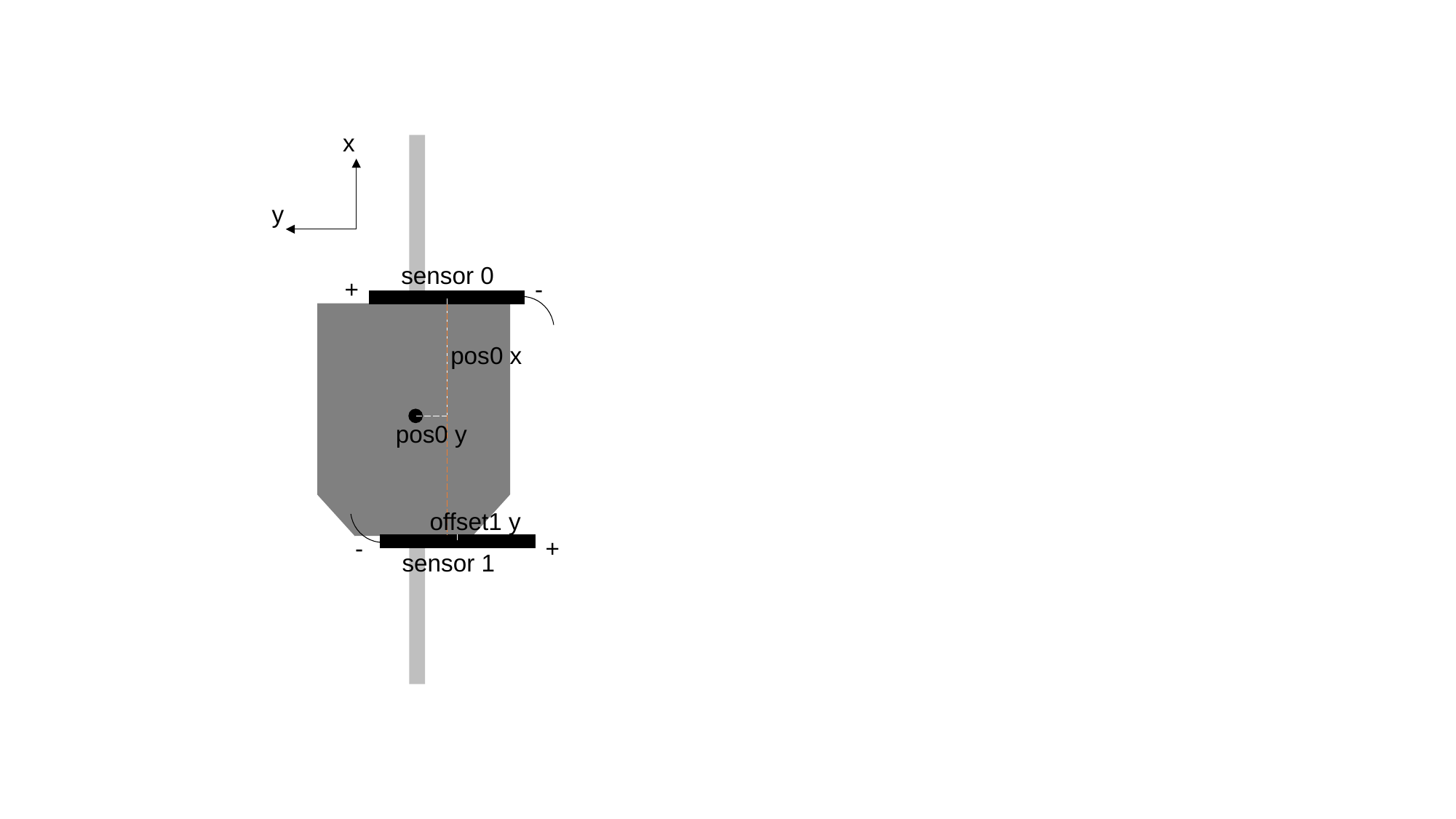

x

y
sensor 0
+
-

pos0 x

pos0 y

-
+
sensor 1
offset1 y